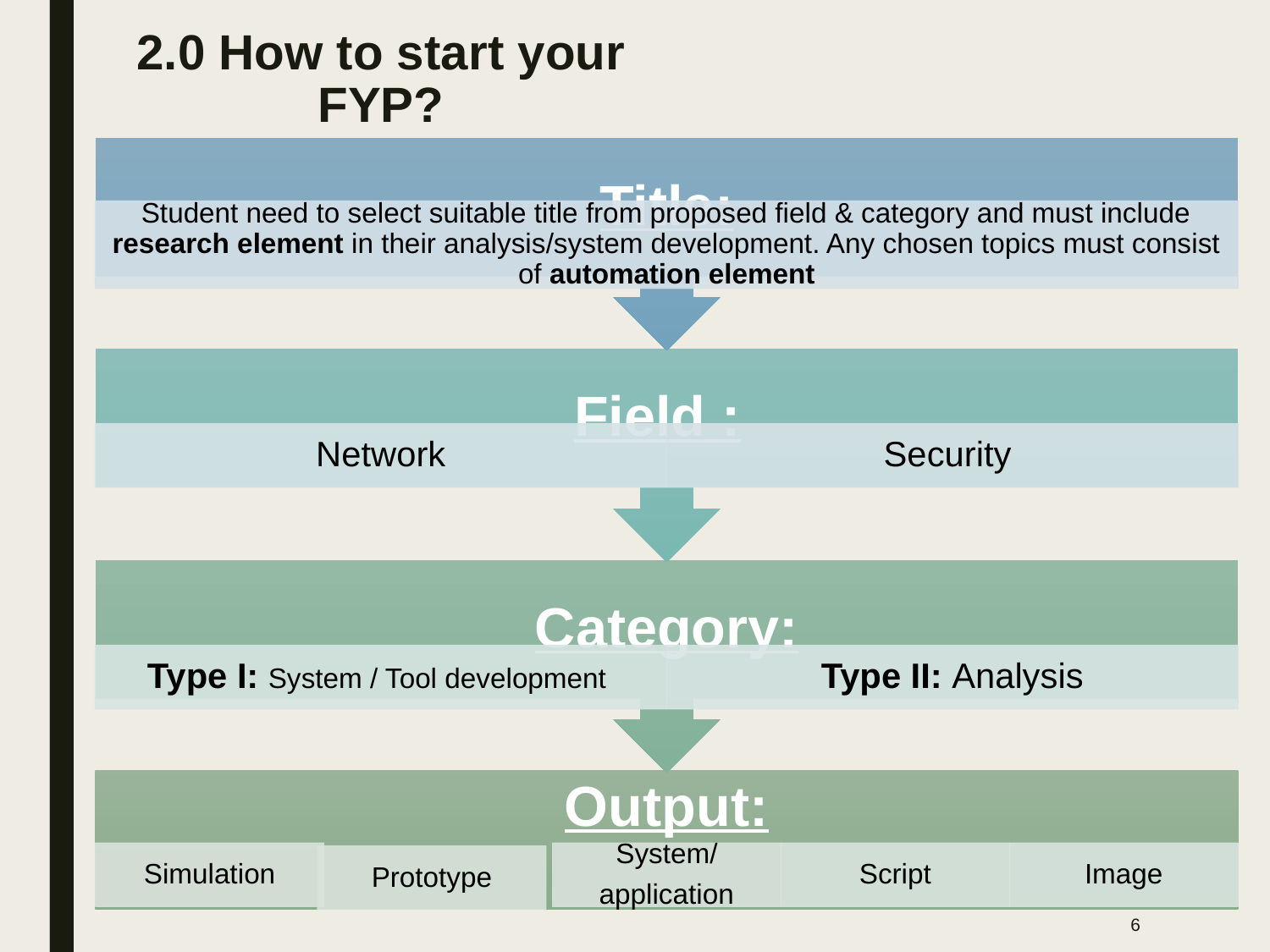

# 2.0 How to start your FYP?
Output:
Simulation
Prototype
System/
application
Script
Image
Category:
Type I: System / Tool development
Type II: Analysis
Field :
Network
Security
Title:
Student need to select suitable title from proposed field & category and must include research element in their analysis/system development. Any chosen topics must consist of automation element
6